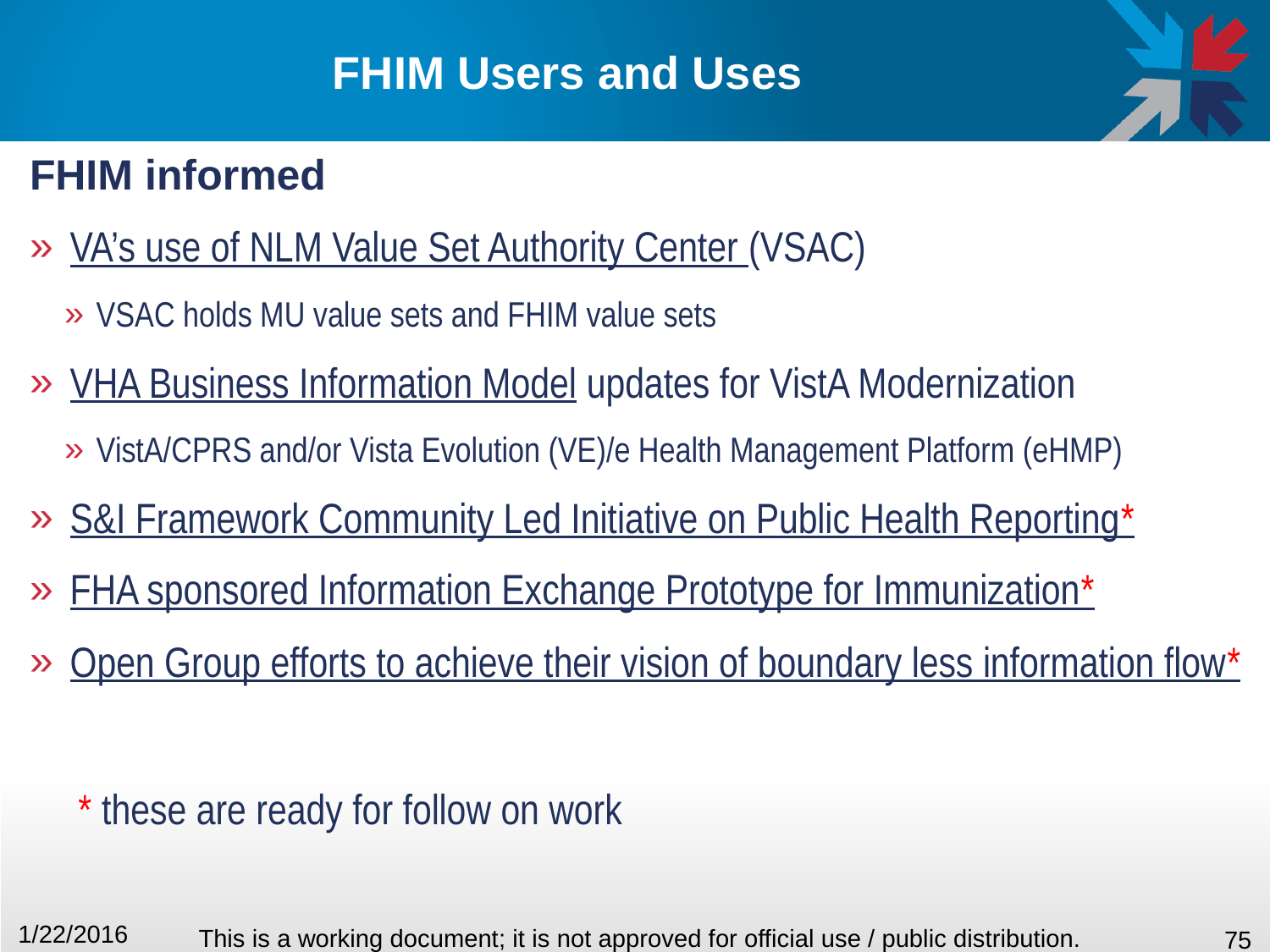

# FHIM Users and Uses
FHIM informed
VA’s use of NLM Value Set Authority Center (VSAC)
VSAC holds MU value sets and FHIM value sets
VHA Business Information Model updates for VistA Modernization
VistA/CPRS and/or Vista Evolution (VE)/e Health Management Platform (eHMP)
S&I Framework Community Led Initiative on Public Health Reporting*
FHA sponsored Information Exchange Prototype for Immunization*
Open Group efforts to achieve their vision of boundary less information flow*

     * these are ready for follow on work
1/22/2016
This is a working document; it is not approved for official use / public distribution.
75